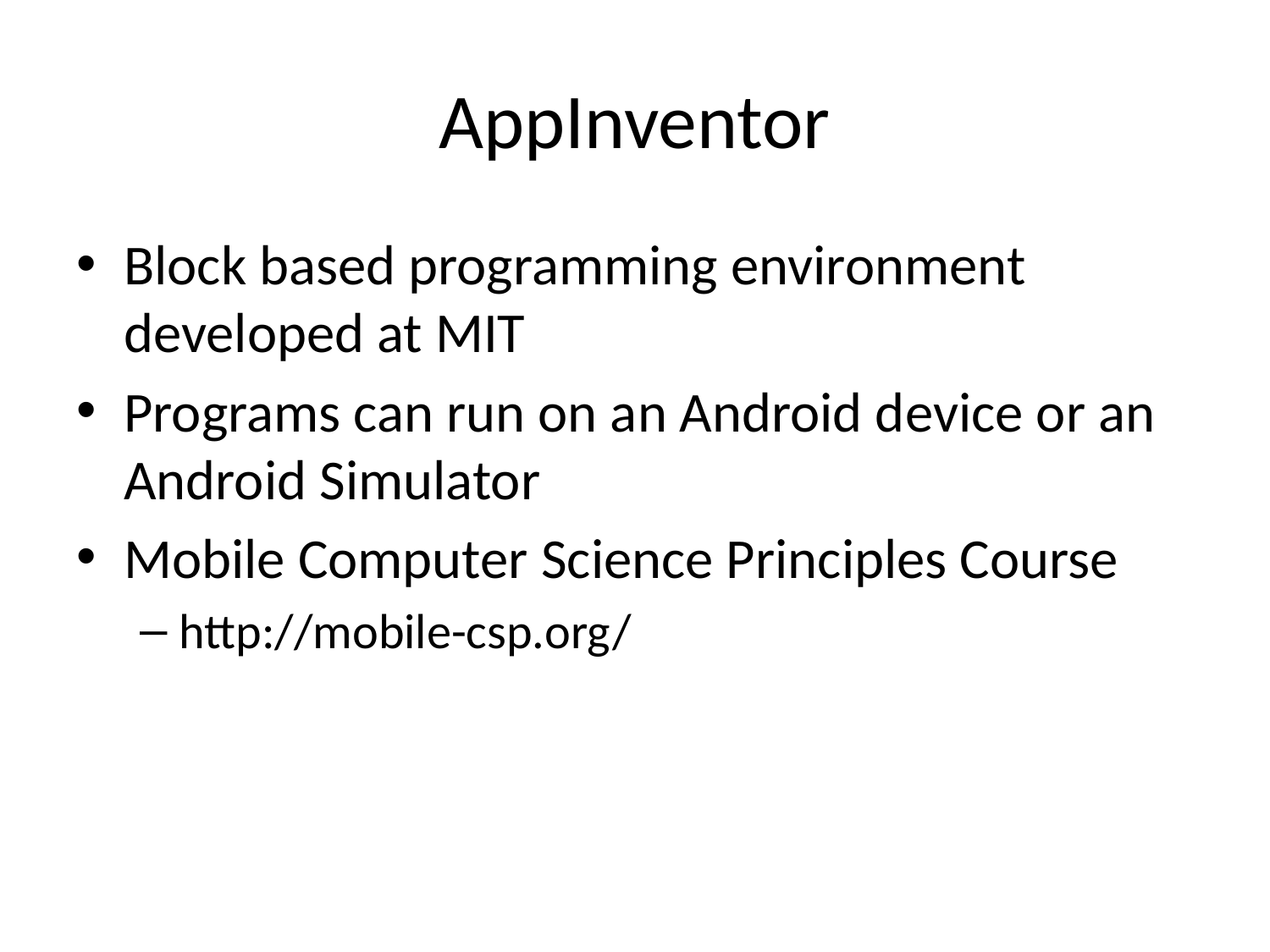

# AppInventor
Block based programming environment developed at MIT
Programs can run on an Android device or an Android Simulator
Mobile Computer Science Principles Course
http://mobile-csp.org/